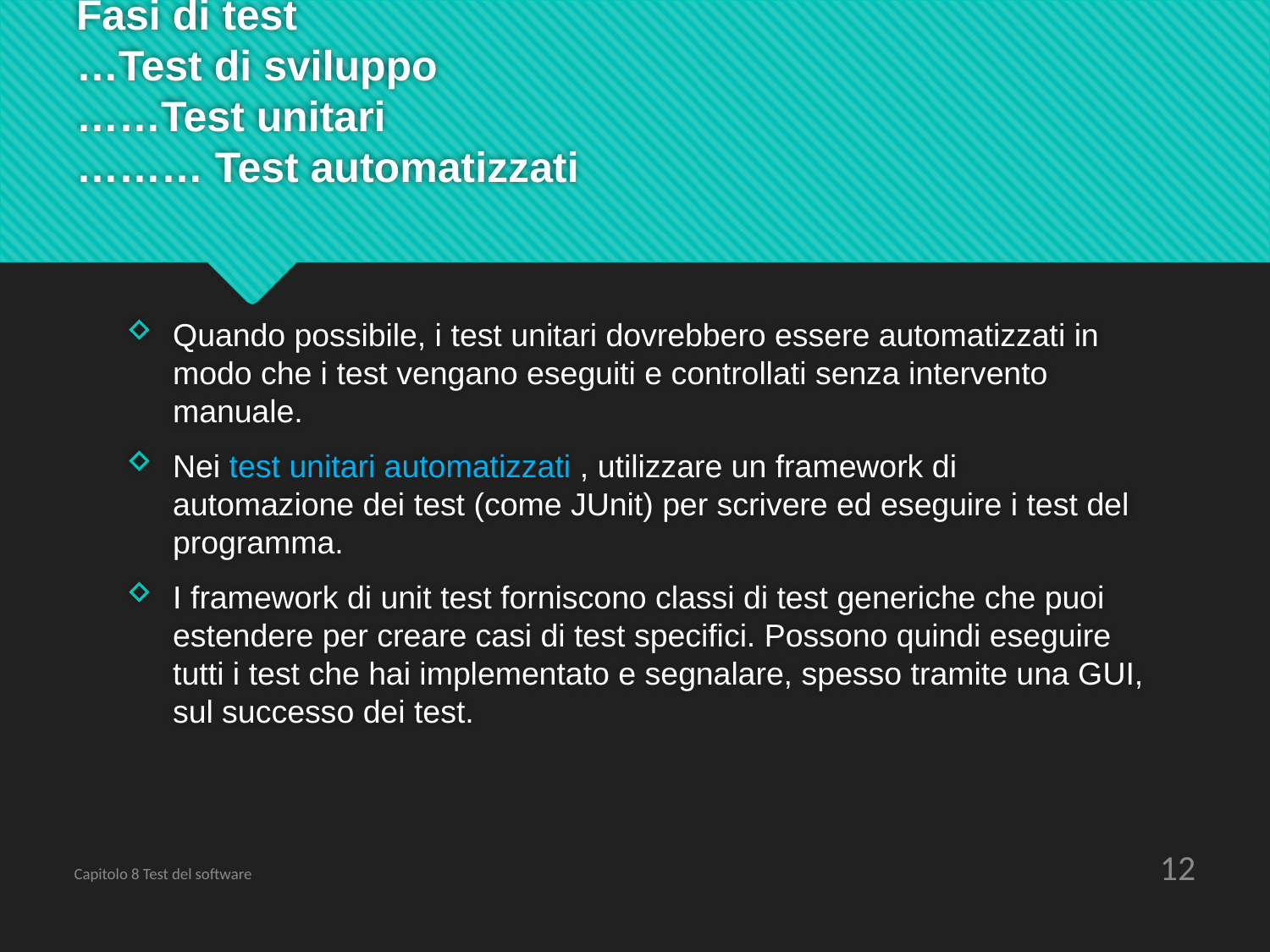

# Fasi di test …Test di sviluppo ……Test unitari ……… Test automatizzati
Quando possibile, i test unitari dovrebbero essere automatizzati in modo che i test vengano eseguiti e controllati senza intervento manuale.
Nei test unitari automatizzati , utilizzare un framework di automazione dei test (come JUnit) per scrivere ed eseguire i test del programma.
I framework di unit test forniscono classi di test generiche che puoi estendere per creare casi di test specifici. Possono quindi eseguire tutti i test che hai implementato e segnalare, spesso tramite una GUI, sul successo dei test.
12
Capitolo 8 Test del software